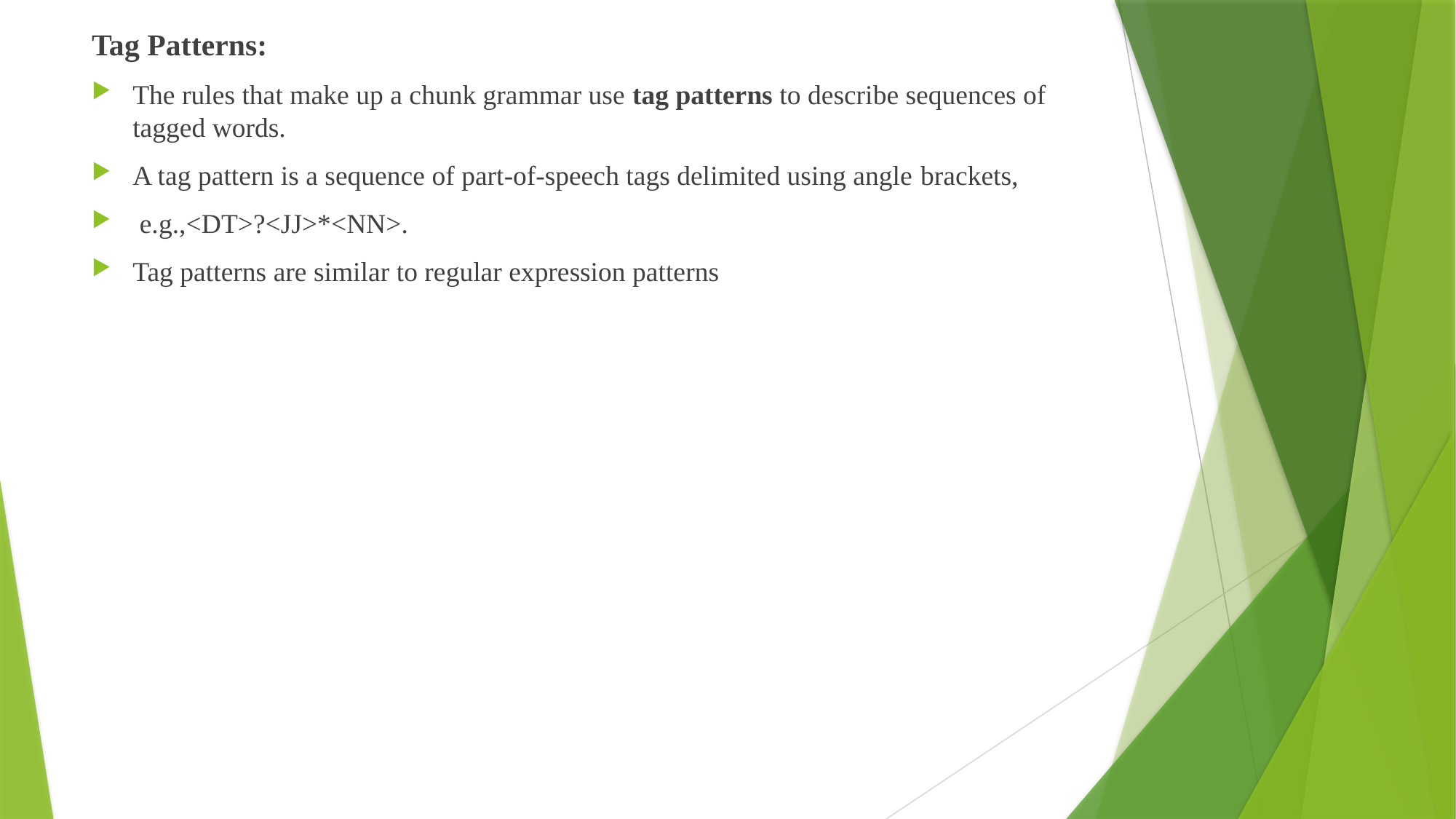

Tag Patterns:
The rules that make up a chunk grammar use tag patterns to describe sequences of tagged words.
A tag pattern is a sequence of part-of-speech tags delimited using angle brackets,
 e.g.,<DT>?<JJ>*<NN>.
Tag patterns are similar to regular expression patterns